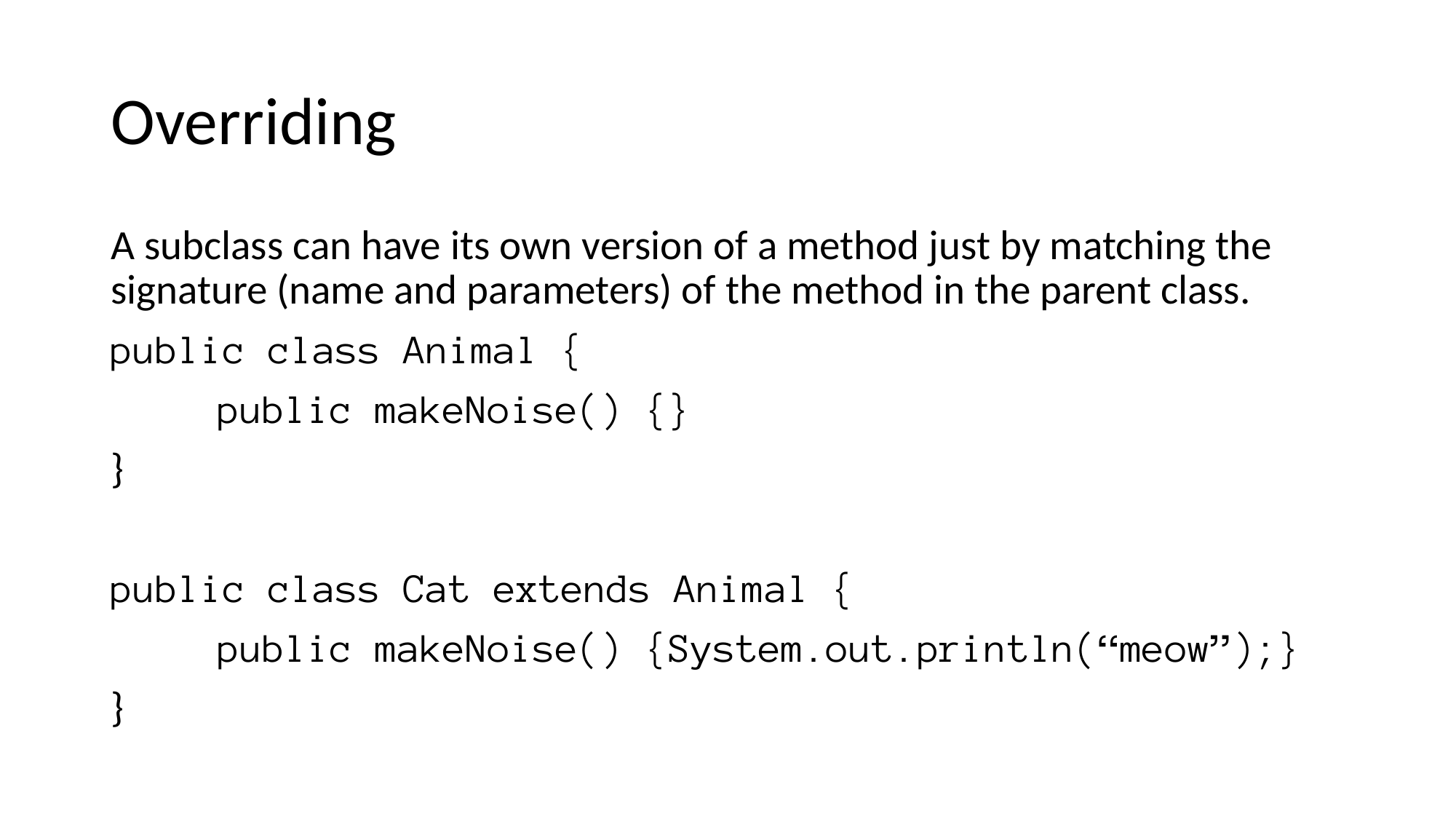

# Overriding
A subclass can have its own version of a method just by matching the signature (name and parameters) of the method in the parent class.
public class Animal {
	public makeNoise() {}
}

public class Cat extends Animal {
	public makeNoise() {System.out.println(“meow”);}
}